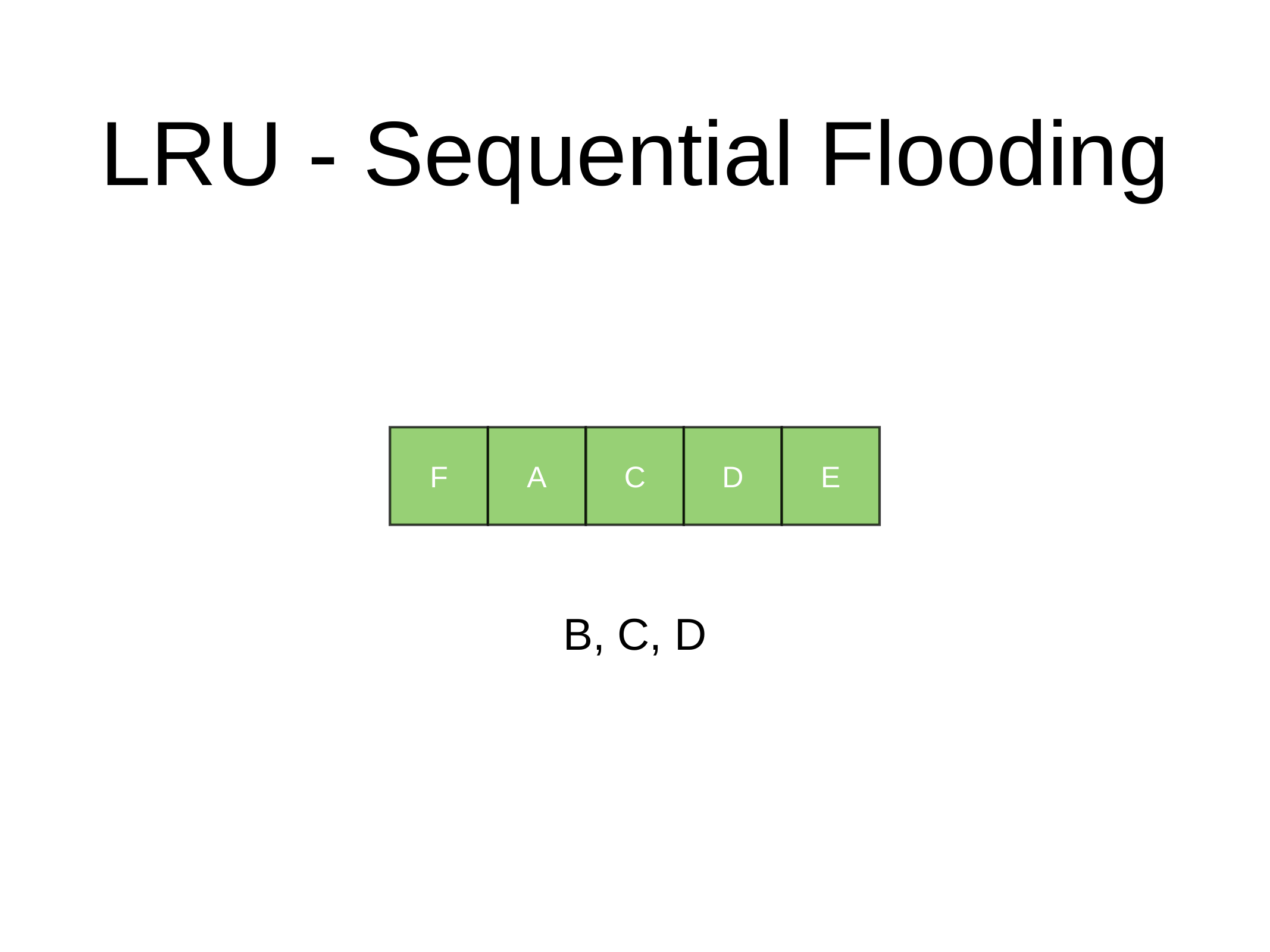

# LRU - Sequential Flooding
F
A
C
D
E
B, C, D